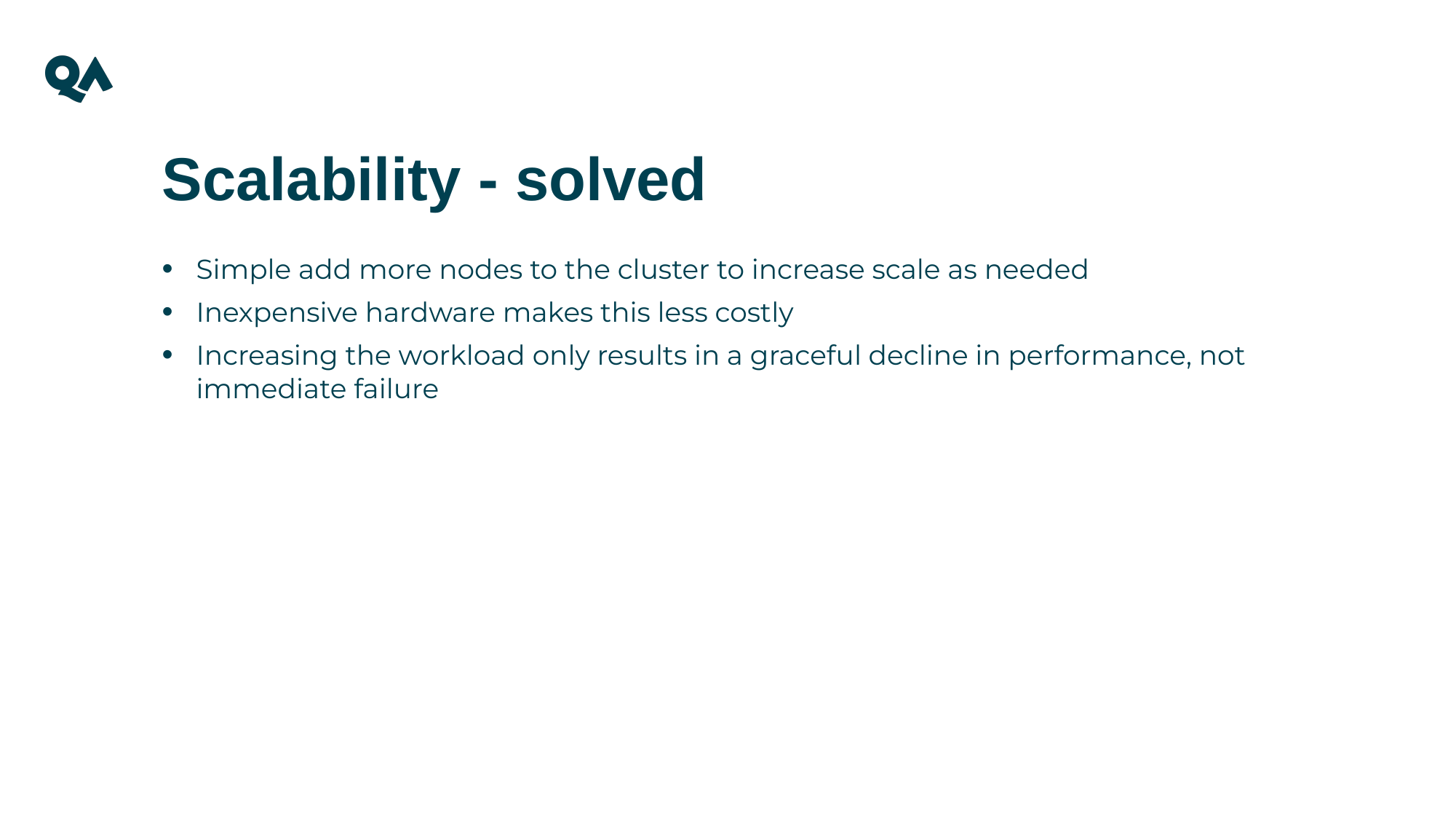

Scalability - solved
Simple add more nodes to the cluster to increase scale as needed
Inexpensive hardware makes this less costly
Increasing the workload only results in a graceful decline in performance, not immediate failure